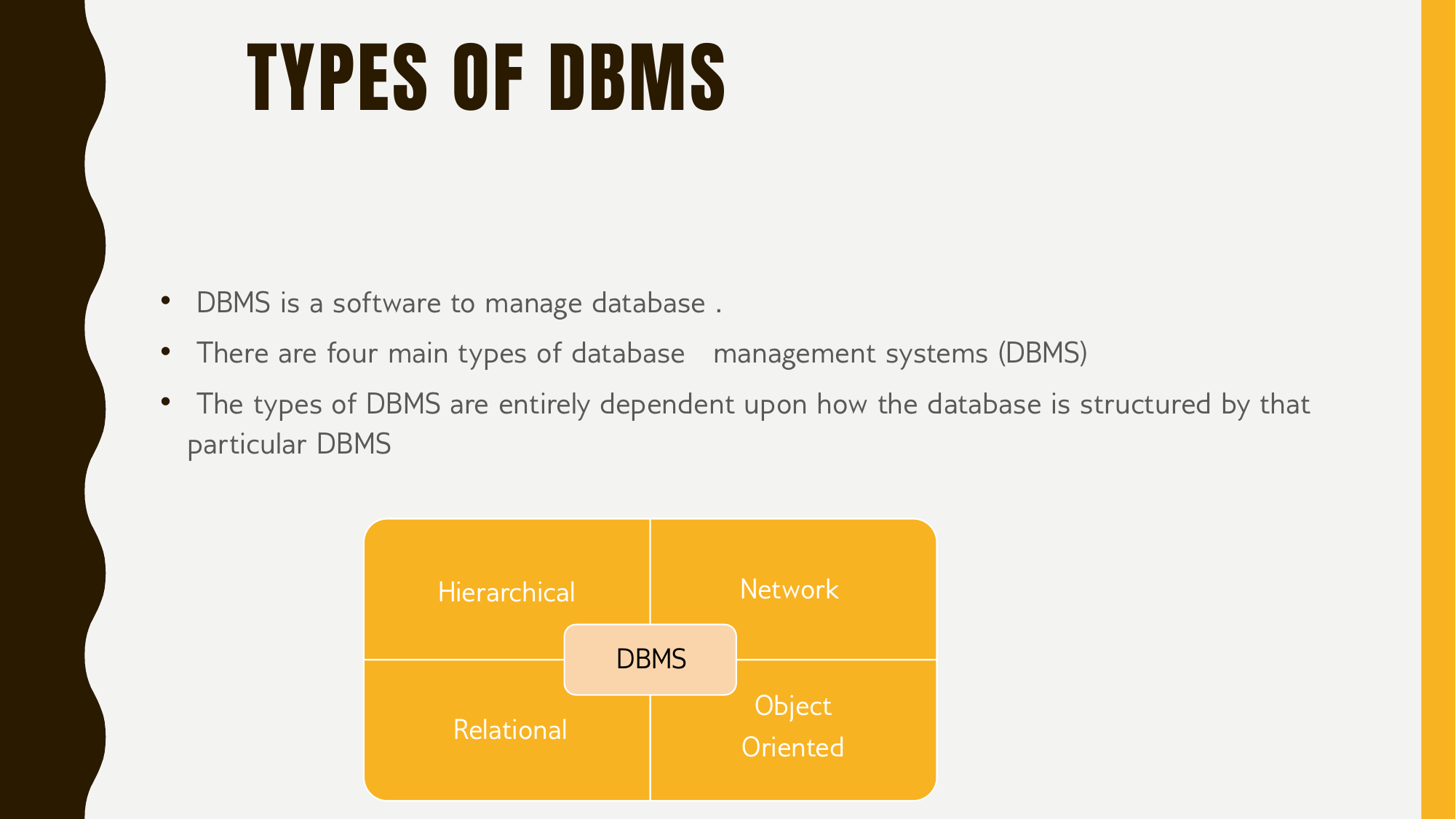

# Types of DBMS
 DBMS is a software to manage database .
 There are four main types of database   management systems (DBMS)
 The types of DBMS are entirely dependent upon how the database is structured by that  particular DBMS

Hierarchical
Network
Relational
Object
Oriented
DBMS